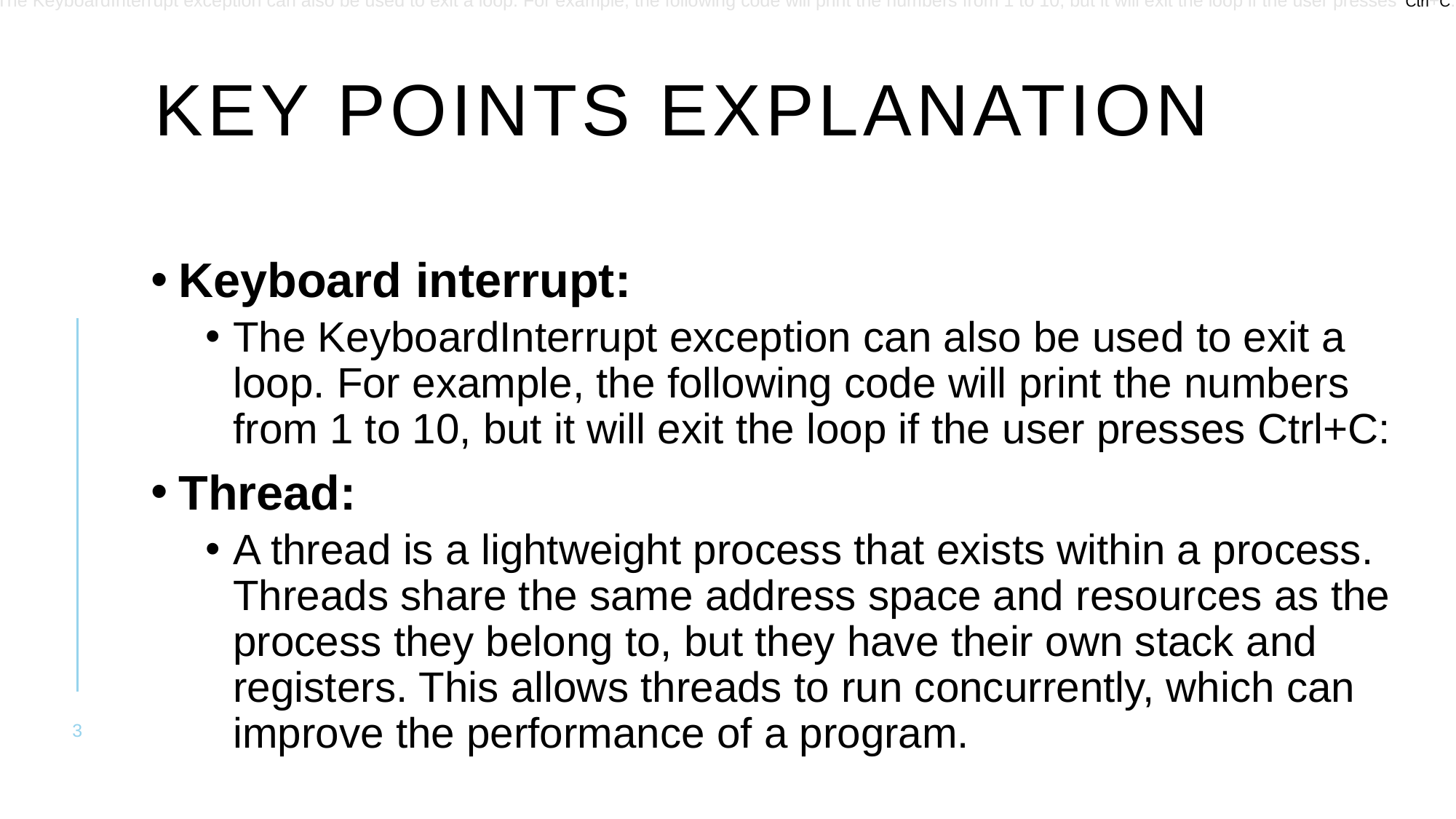

The KeyboardInterrupt exception can also be used to exit a loop. For example, the following code will print the numbers from 1 to 10, but it will exit the loop if the user presses Ctrl+C:
# Key points explanation

Keyboard interrupt:
The KeyboardInterrupt exception can also be used to exit a loop. For example, the following code will print the numbers from 1 to 10, but it will exit the loop if the user presses Ctrl+C:
Thread:
A thread is a lightweight process that exists within a process. Threads share the same address space and resources as the process they belong to, but they have their own stack and registers. This allows threads to run concurrently, which can improve the performance of a program.
3